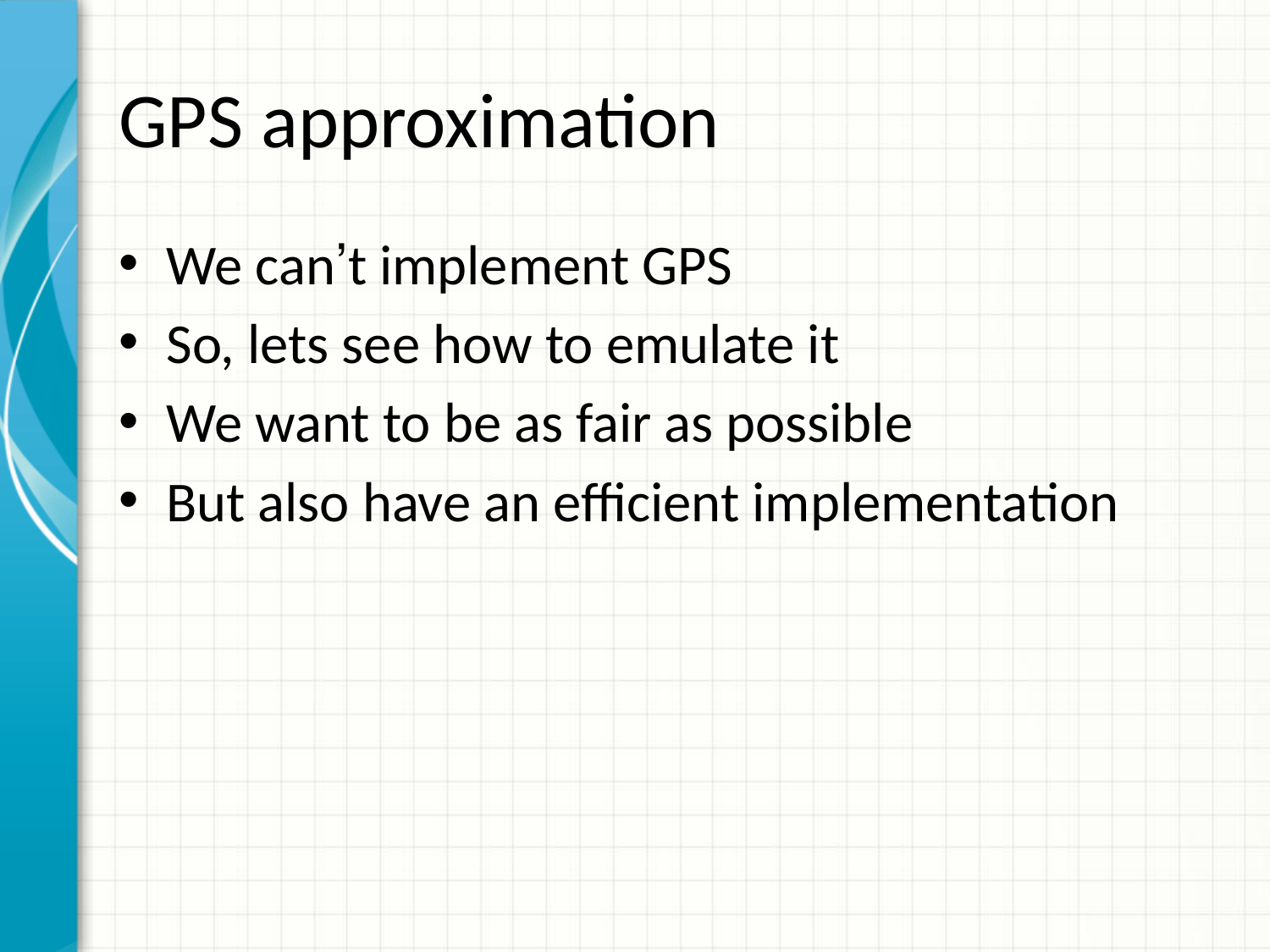

# GPS approximation
We can’t implement GPS
So, lets see how to emulate it
We want to be as fair as possible
But also have an efficient implementation